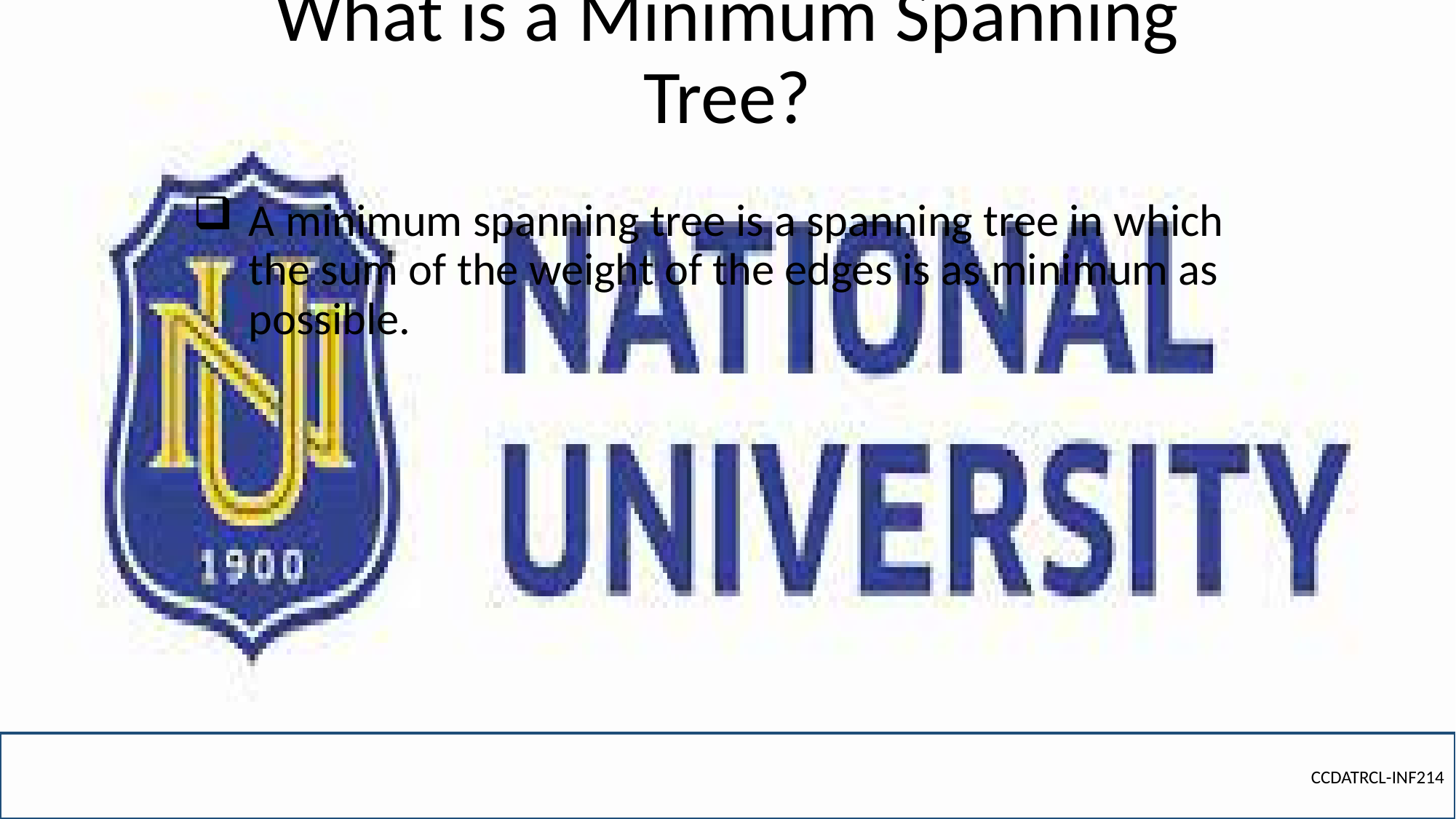

# What is a Minimum Spanning Tree?
A minimum spanning tree is a spanning tree in which the sum of the weight of the edges is as minimum as possible.

CCDATRCL-INF214